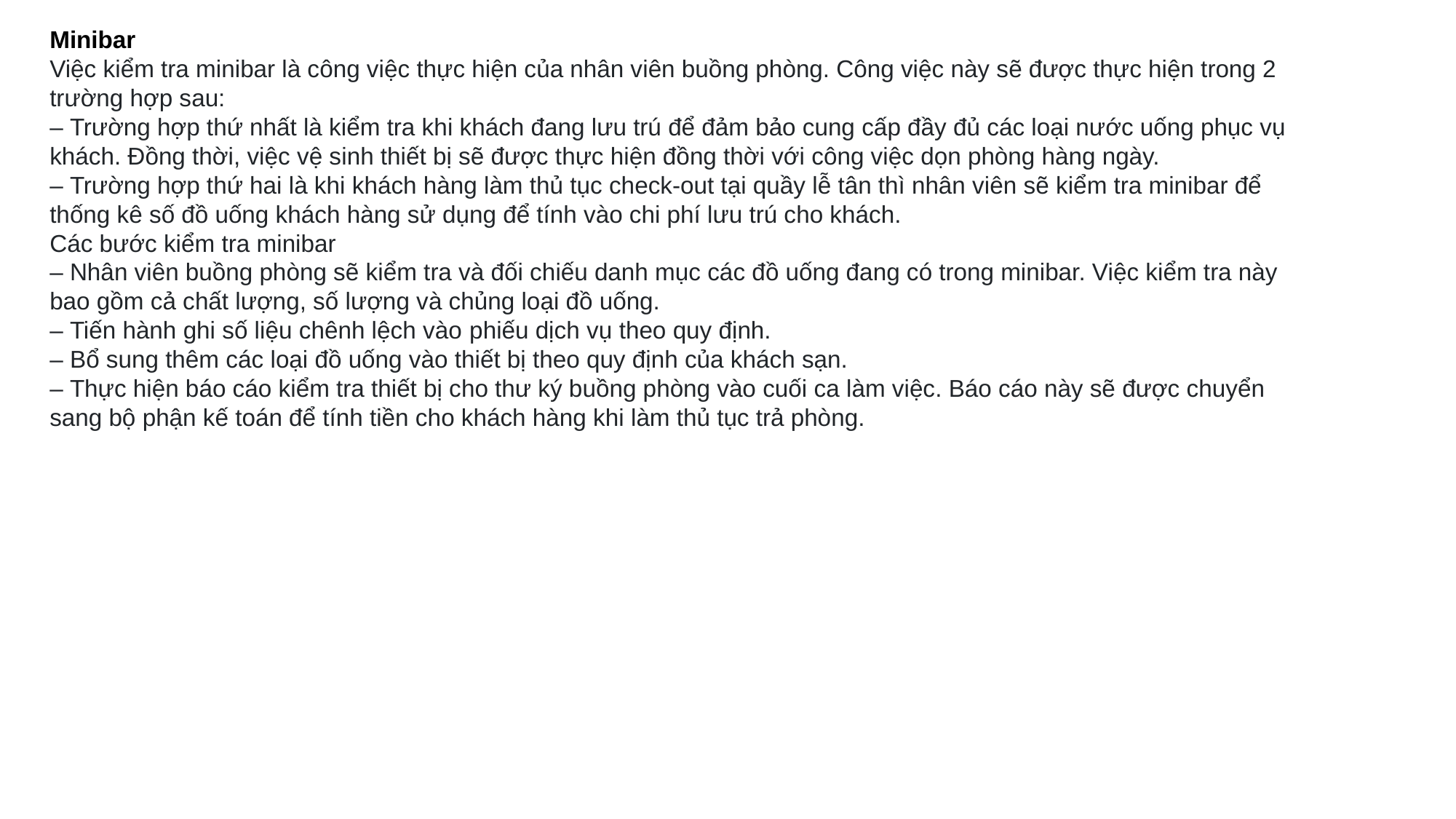

Minibar
Việc kiểm tra minibar là công việc thực hiện của nhân viên buồng phòng. Công việc này sẽ được thực hiện trong 2 trường hợp sau:
– Trường hợp thứ nhất là kiểm tra khi khách đang lưu trú để đảm bảo cung cấp đầy đủ các loại nước uống phục vụ khách. Đồng thời, việc vệ sinh thiết bị sẽ được thực hiện đồng thời với công việc dọn phòng hàng ngày.
– Trường hợp thứ hai là khi khách hàng làm thủ tục check-out tại quầy lễ tân thì nhân viên sẽ kiểm tra minibar để thống kê số đồ uống khách hàng sử dụng để tính vào chi phí lưu trú cho khách.
Các bước kiểm tra minibar
– Nhân viên buồng phòng sẽ kiểm tra và đối chiếu danh mục các đồ uống đang có trong minibar. Việc kiểm tra này bao gồm cả chất lượng, số lượng và chủng loại đồ uống.
– Tiến hành ghi số liệu chênh lệch vào phiếu dịch vụ theo quy định.
– Bổ sung thêm các loại đồ uống vào thiết bị theo quy định của khách sạn.
– Thực hiện báo cáo kiểm tra thiết bị cho thư ký buồng phòng vào cuối ca làm việc. Báo cáo này sẽ được chuyển sang bộ phận kế toán để tính tiền cho khách hàng khi làm thủ tục trả phòng.